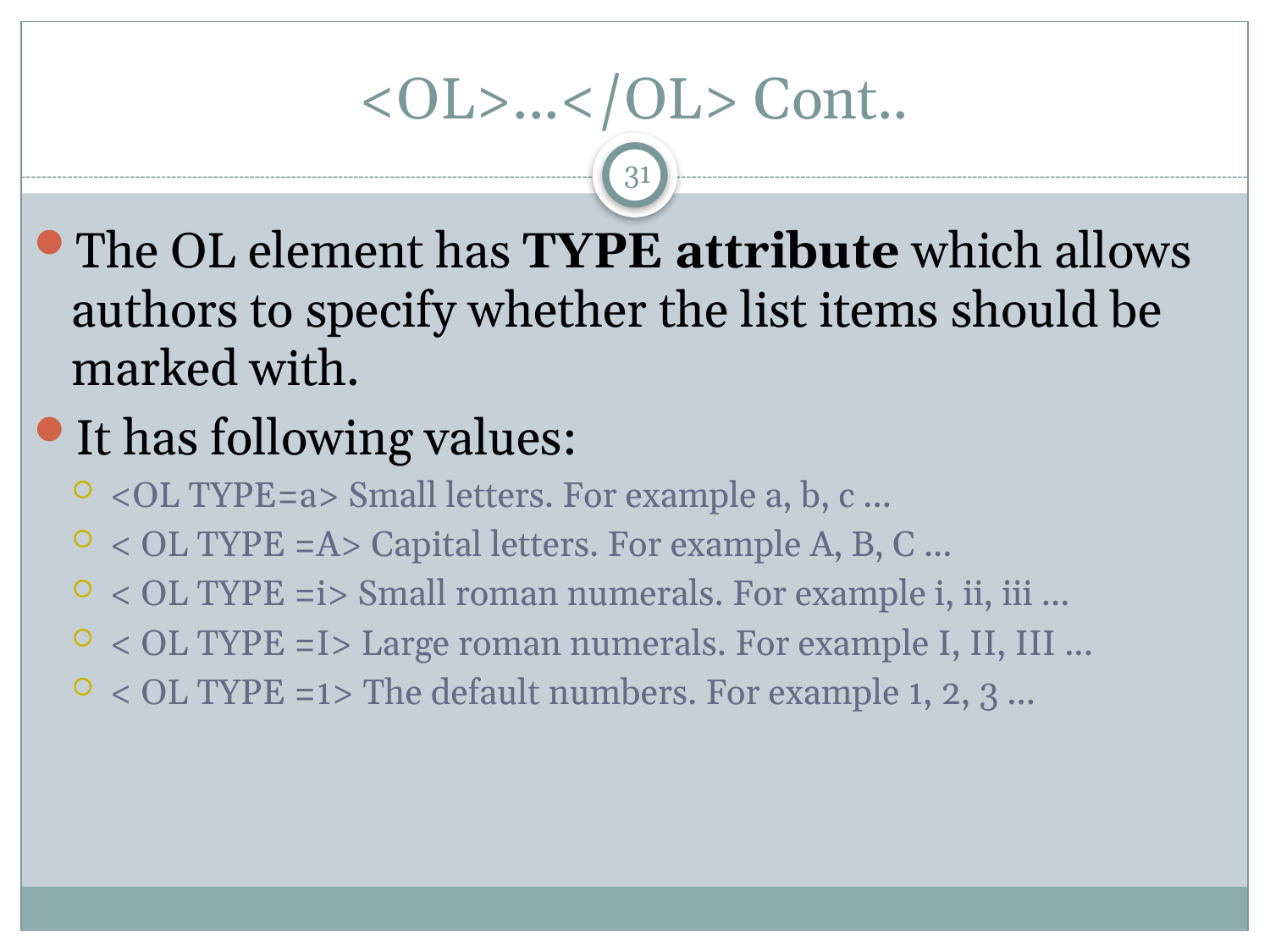

# <OL>...</OL> Cont..
31
The OL element has TYPE attribute which allows authors to specify whether the list items should be marked with.
It has following values:
<OL TYPE=a> Small letters. For example a, b, c ...
< OL TYPE =A> Capital letters. For example A, B, C ...
< OL TYPE =i> Small roman numerals. For example i, ii, iii ...
< OL TYPE =I> Large roman numerals. For example I, II, III ...
< OL TYPE =1> The default numbers. For example 1, 2, 3 ...